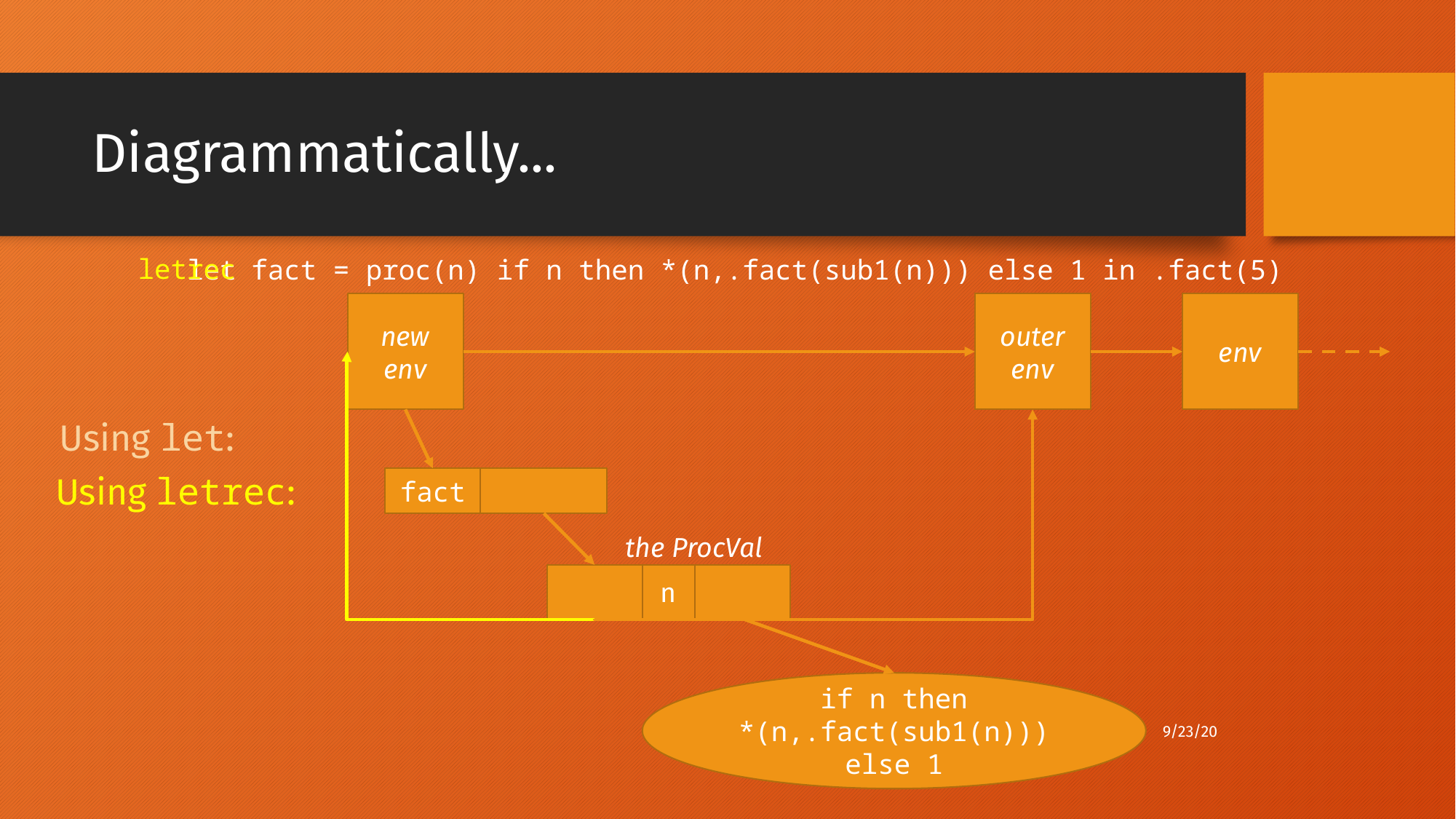

# Diagrammatically...
letrec
let
fact = proc(n) if n then *(n,.fact(sub1(n))) else 1 in .fact(5)
env
new
env
outer
env
Using let:
Using letrec:
fact

the ProcVal
n

if n then *(n,.fact(sub1(n))) else 1
9/23/20